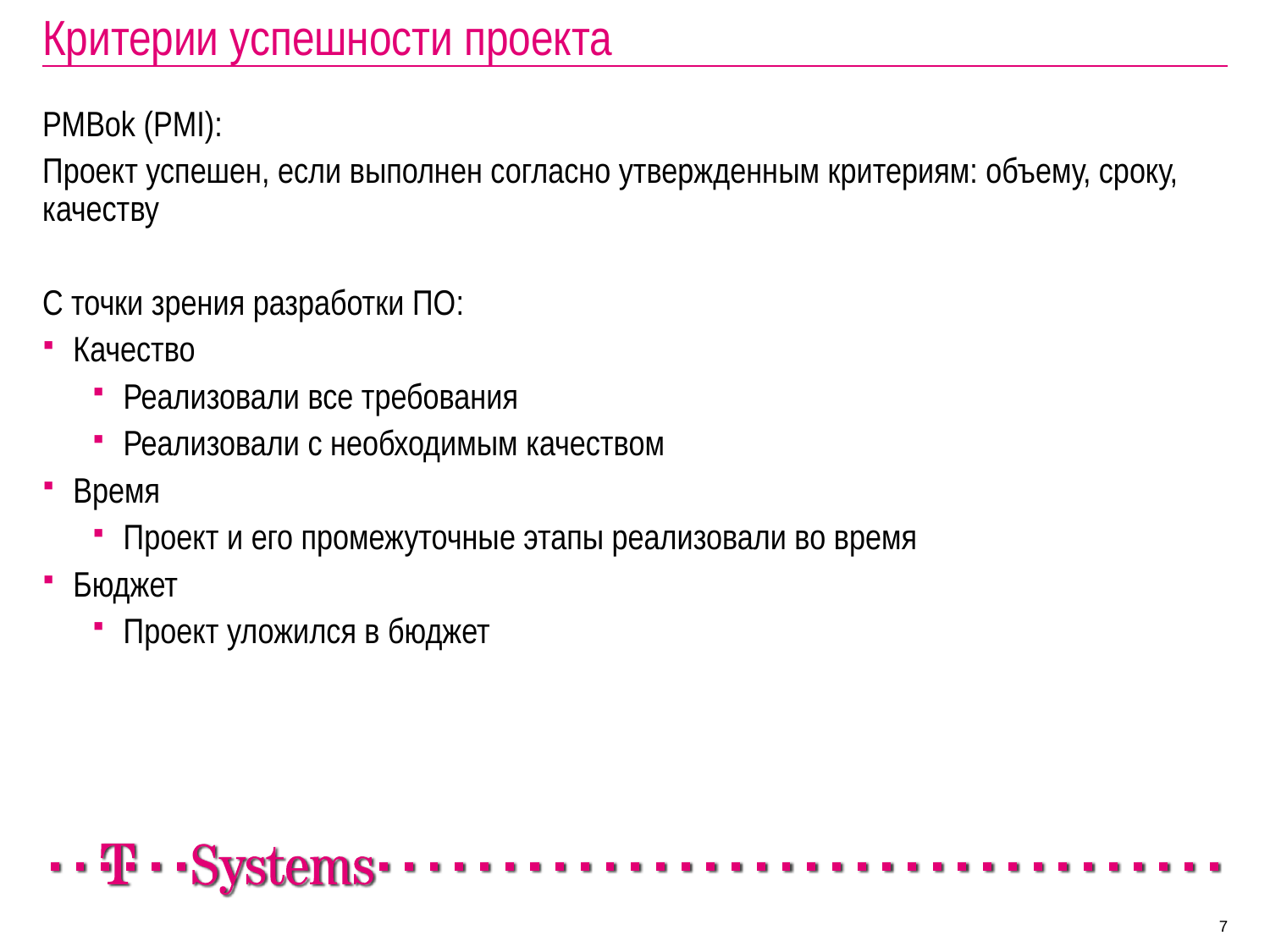

# Критерии успешности проекта
PMBok (PMI):
Проект успешен, если выполнен согласно утвержденным критериям: объему, сроку, качеству

С точки зрения разработки ПО:
Качество
Реализовали все требования
Реализовали с необходимым качеством
Время
Проект и его промежуточные этапы реализовали во время
Бюджет
Проект уложился в бюджет

7